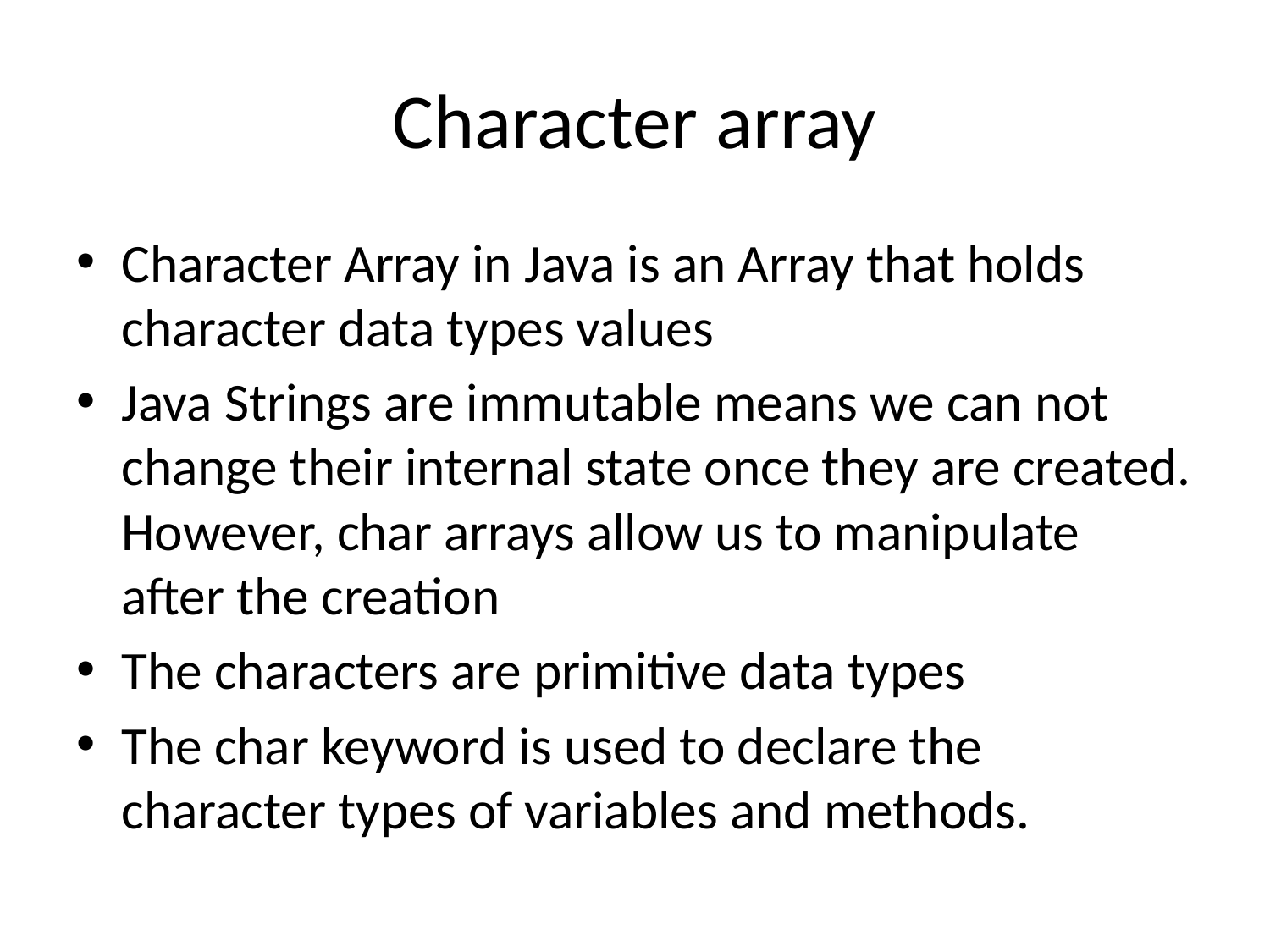

# Character array
Character Array in Java is an Array that holds character data types values
Java Strings are immutable means we can not change their internal state once they are created. However, char arrays allow us to manipulate after the creation
The characters are primitive data types
The char keyword is used to declare the character types of variables and methods.